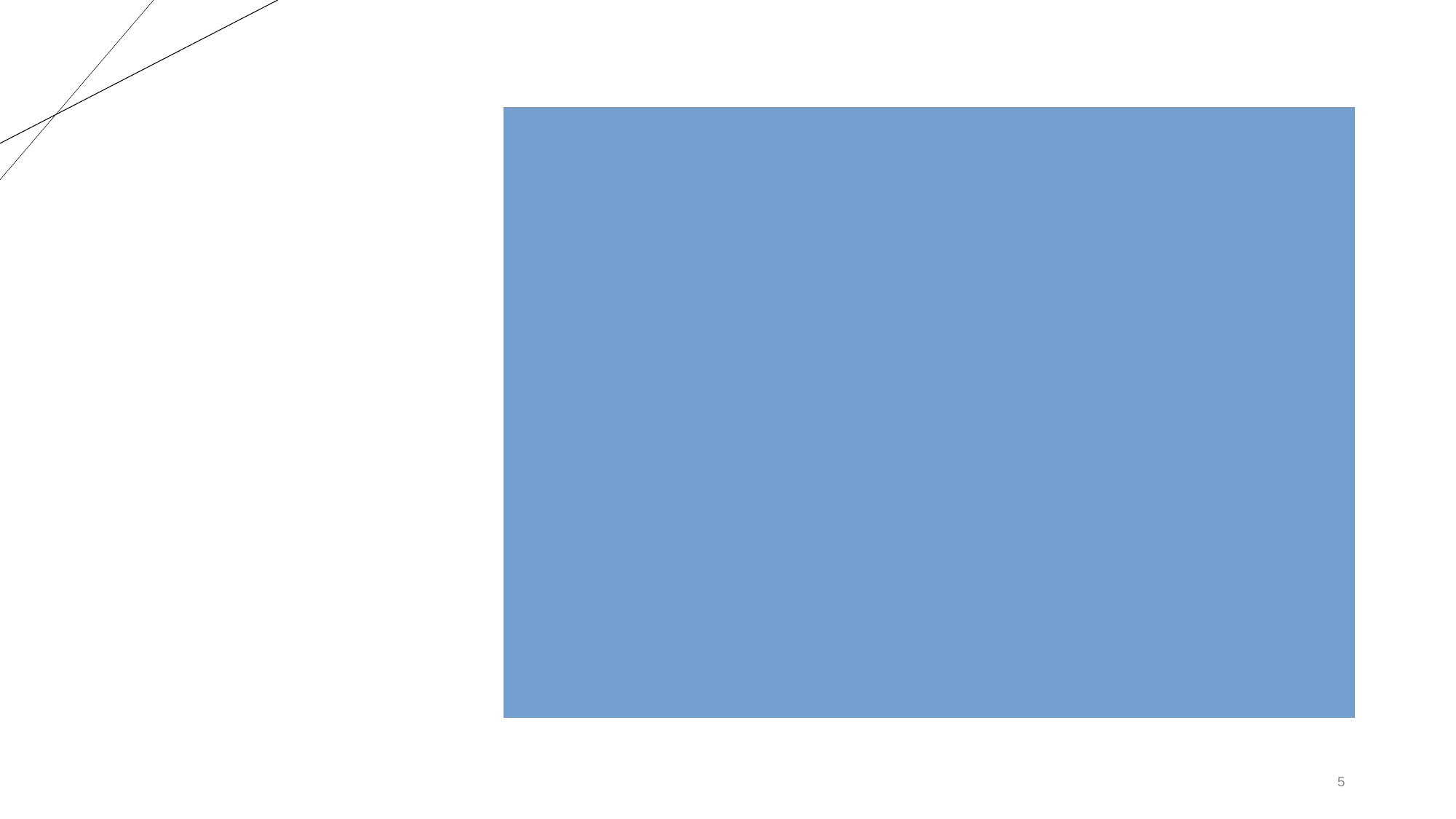

#
Obsessive-Compulsive Disorder (OCD) - Psychiatric Disorders - Merck Manual Professional Edition (merckmanuals.com)

Obsessive–compulsive disorder - Wikipedia

5